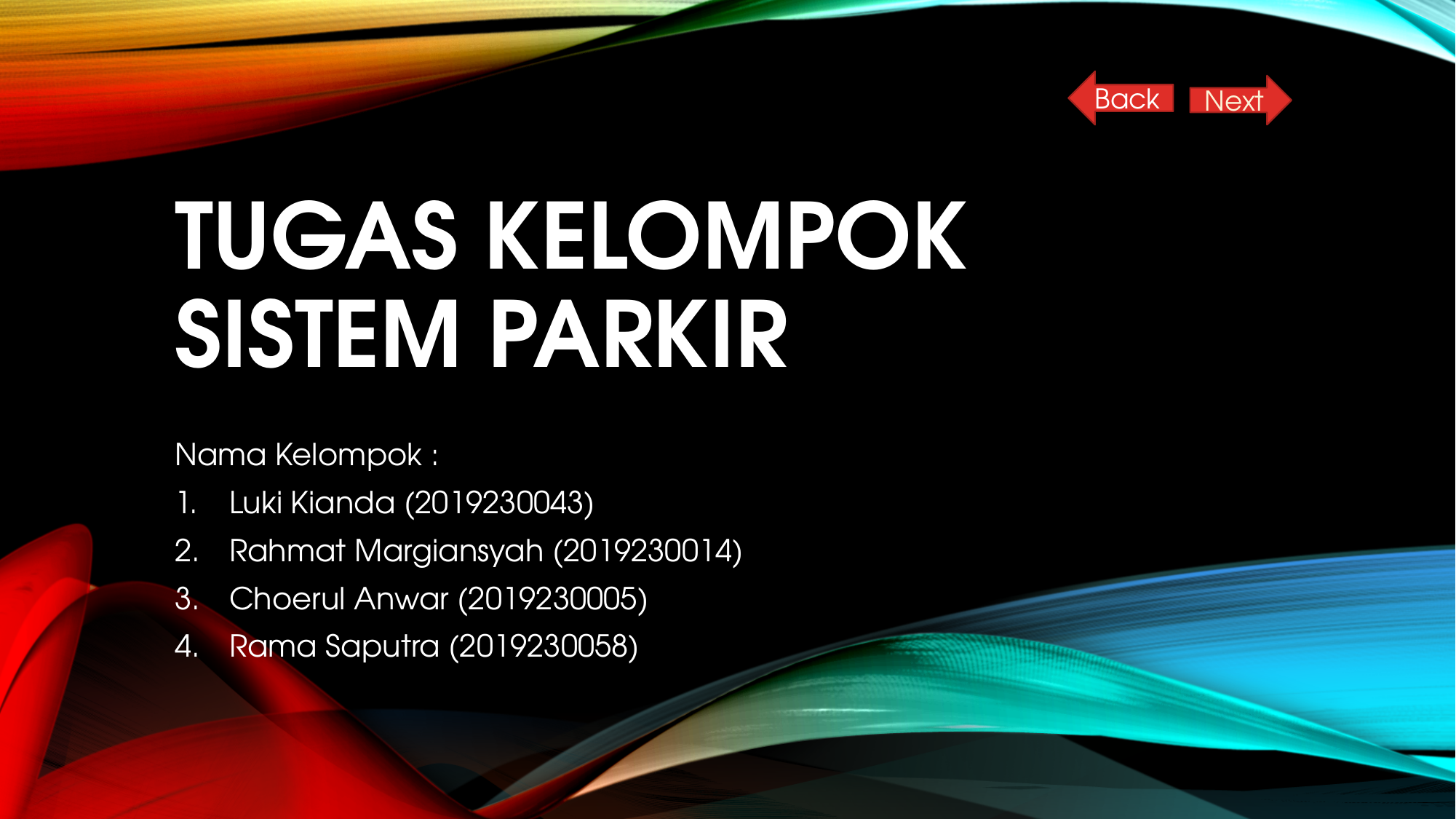

Back
Next
# TUGAS KELOMPOK SISTEM PARKIR
Nama Kelompok :
Luki Kianda (2019230043)
Rahmat Margiansyah (2019230014)
Choerul Anwar (2019230005)
Rama Saputra (2019230058)